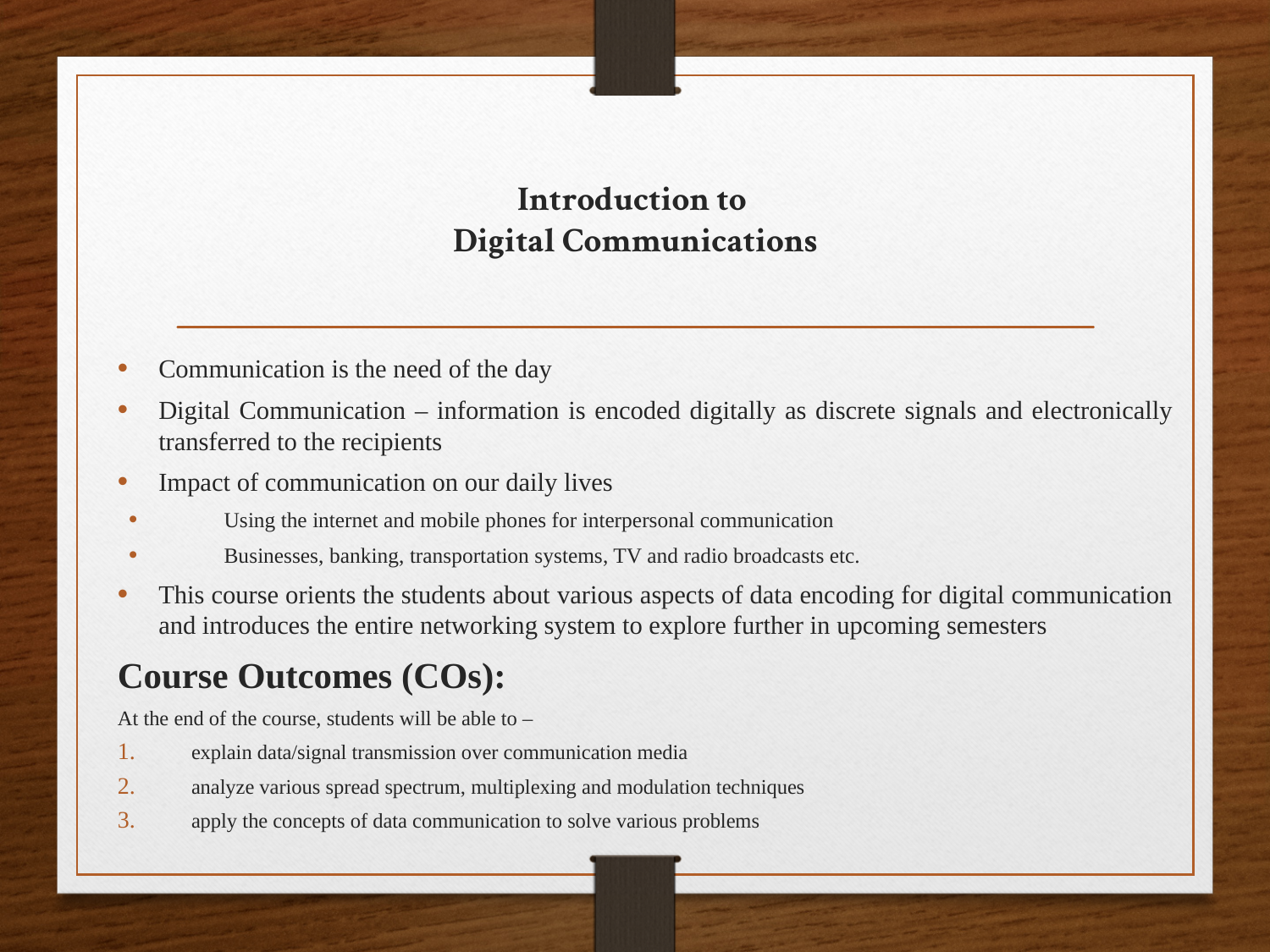

# Introduction to Digital Communications
Communication is the need of the day
Digital Communication – information is encoded digitally as discrete signals and electronically transferred to the recipients
Impact of communication on our daily lives
Using the internet and mobile phones for interpersonal communication
Businesses, banking, transportation systems, TV and radio broadcasts etc.
This course orients the students about various aspects of data encoding for digital communication and introduces the entire networking system to explore further in upcoming semesters
Course Outcomes (COs):
At the end of the course, students will be able to –
explain data/signal transmission over communication media
analyze various spread spectrum, multiplexing and modulation techniques
apply the concepts of data communication to solve various problems